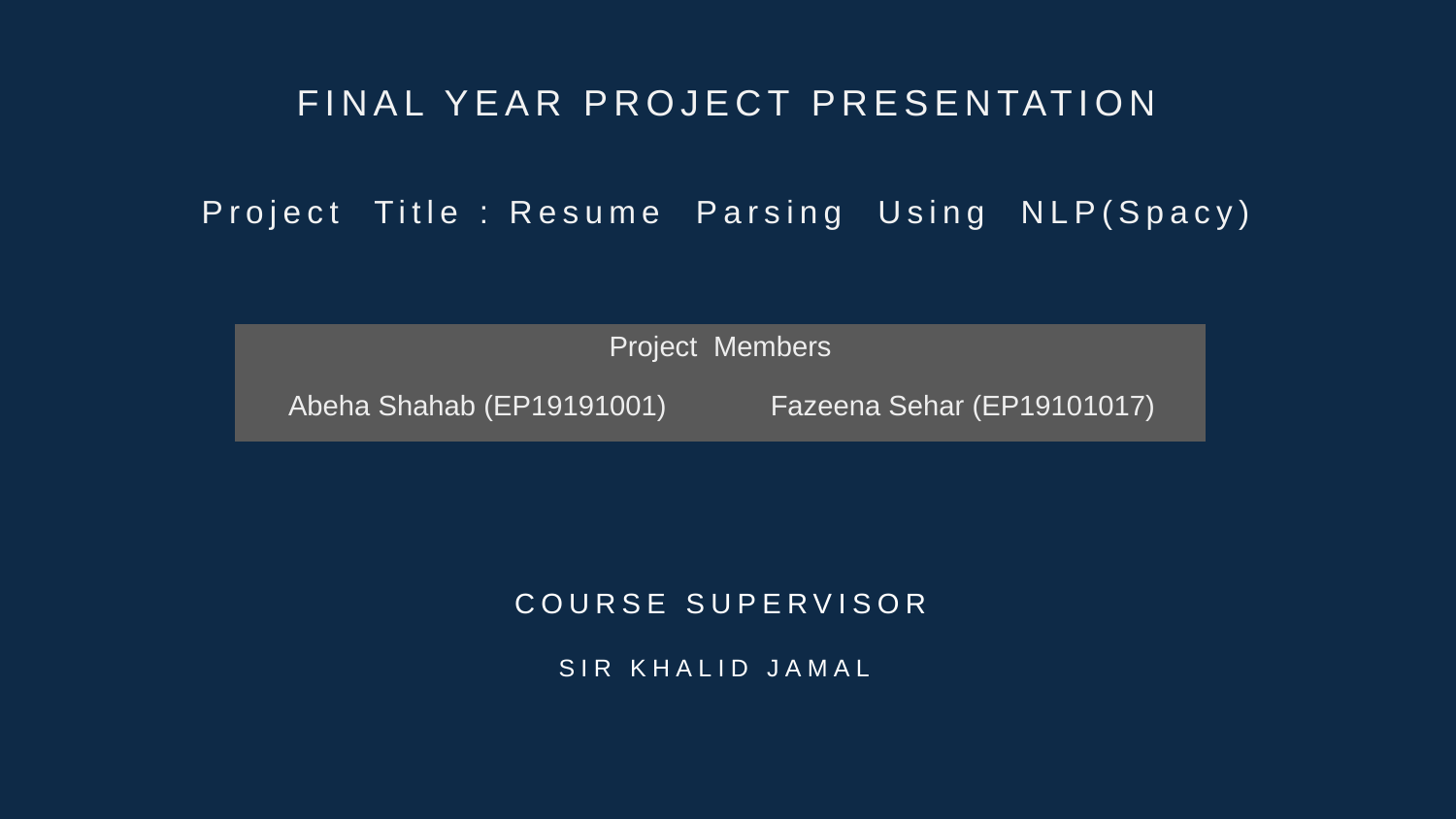

FINAL YEAR PROJECT PRESENTATION

Project  Title : Resume  Parsing  Using  NLP(Spacy)

| Project Members |  |
| --- | --- |
| Abeha Shahab (EP19191001) | Fazeena Sehar (EP19101017) |
COURSE SUPERVISOR

SIR KHALID JAMAL